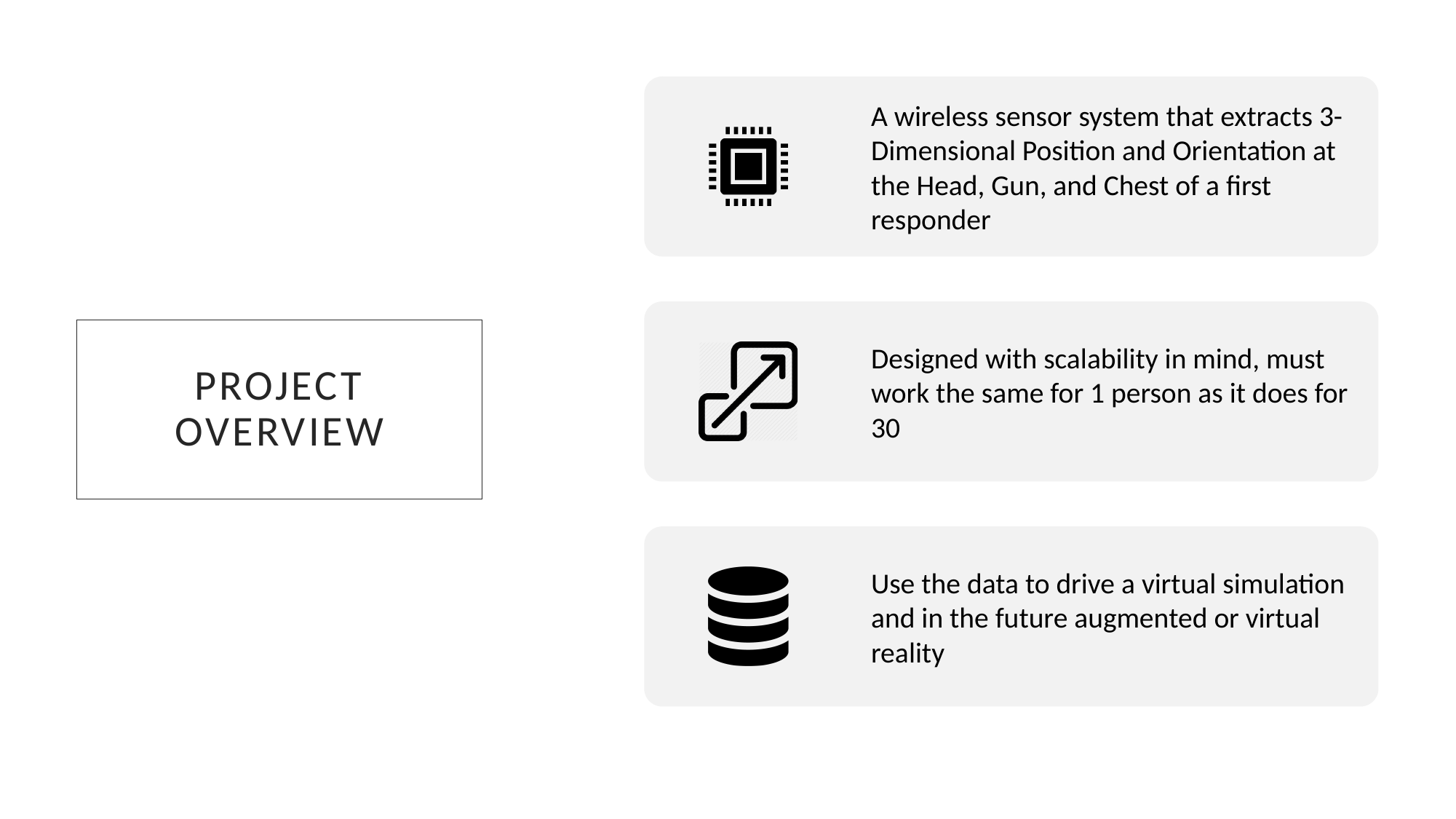

A wireless sensor system that extracts 3-Dimensional Position and Orientation at the Head, Gun, and Chest of a first responder
Designed with scalability in mind, must work the same for 1 person as it does for 30
Use the data to drive a virtual simulation and in the future augmented or virtual reality
Project Overview